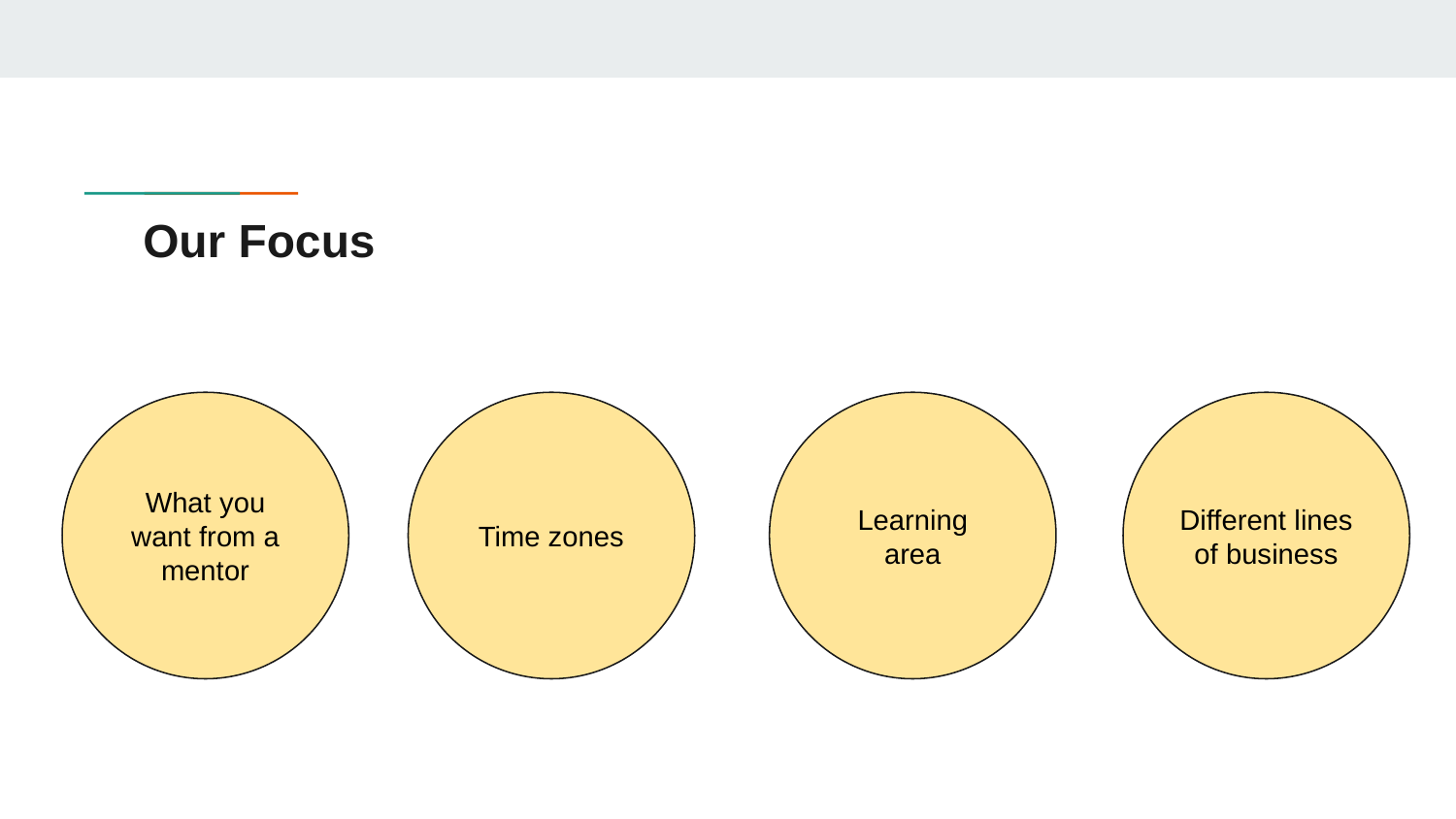

Our Focus
What you want from a mentor
Time zones
Learning area
Different lines of business